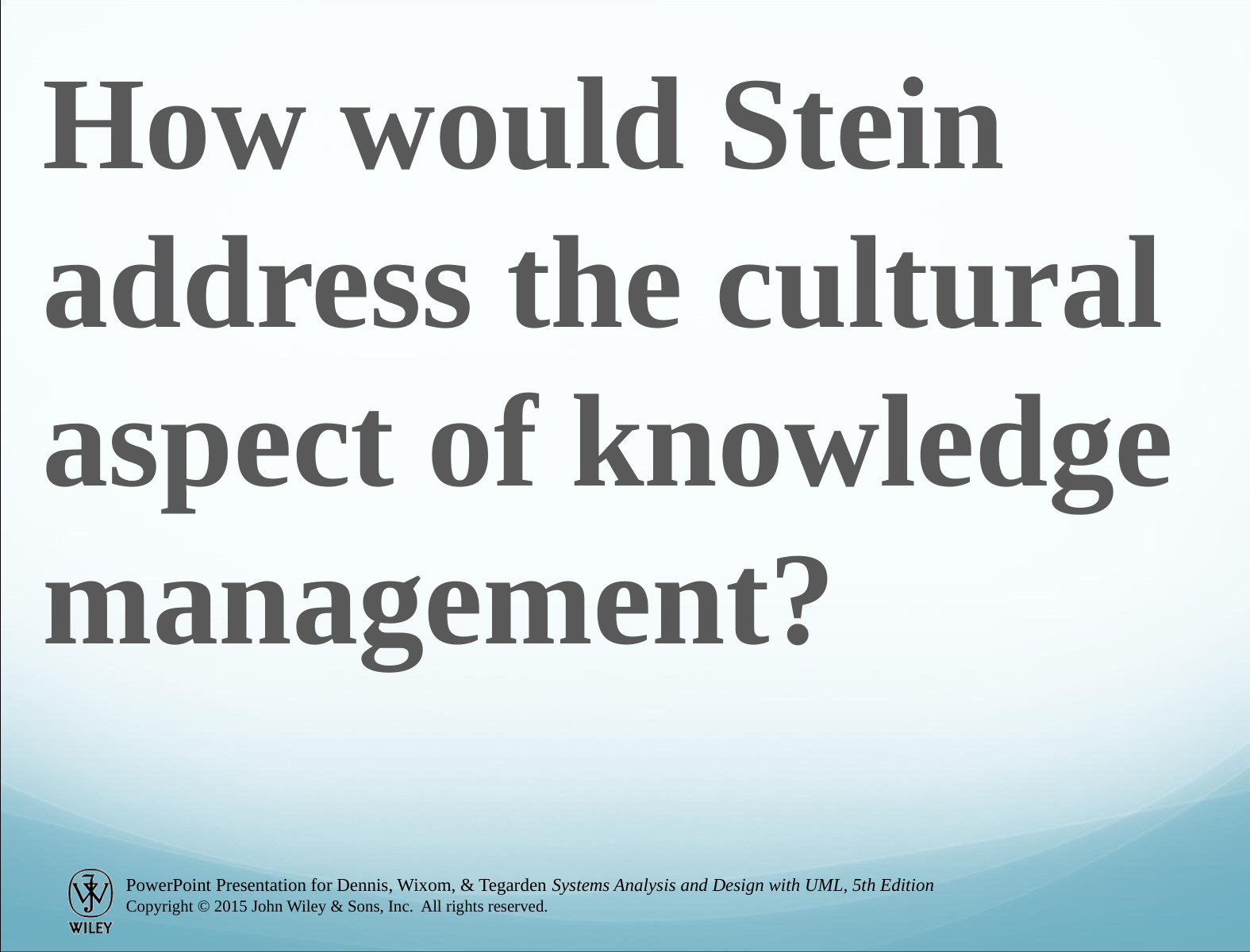

How would Stein address the cultural aspect of knowledge management?